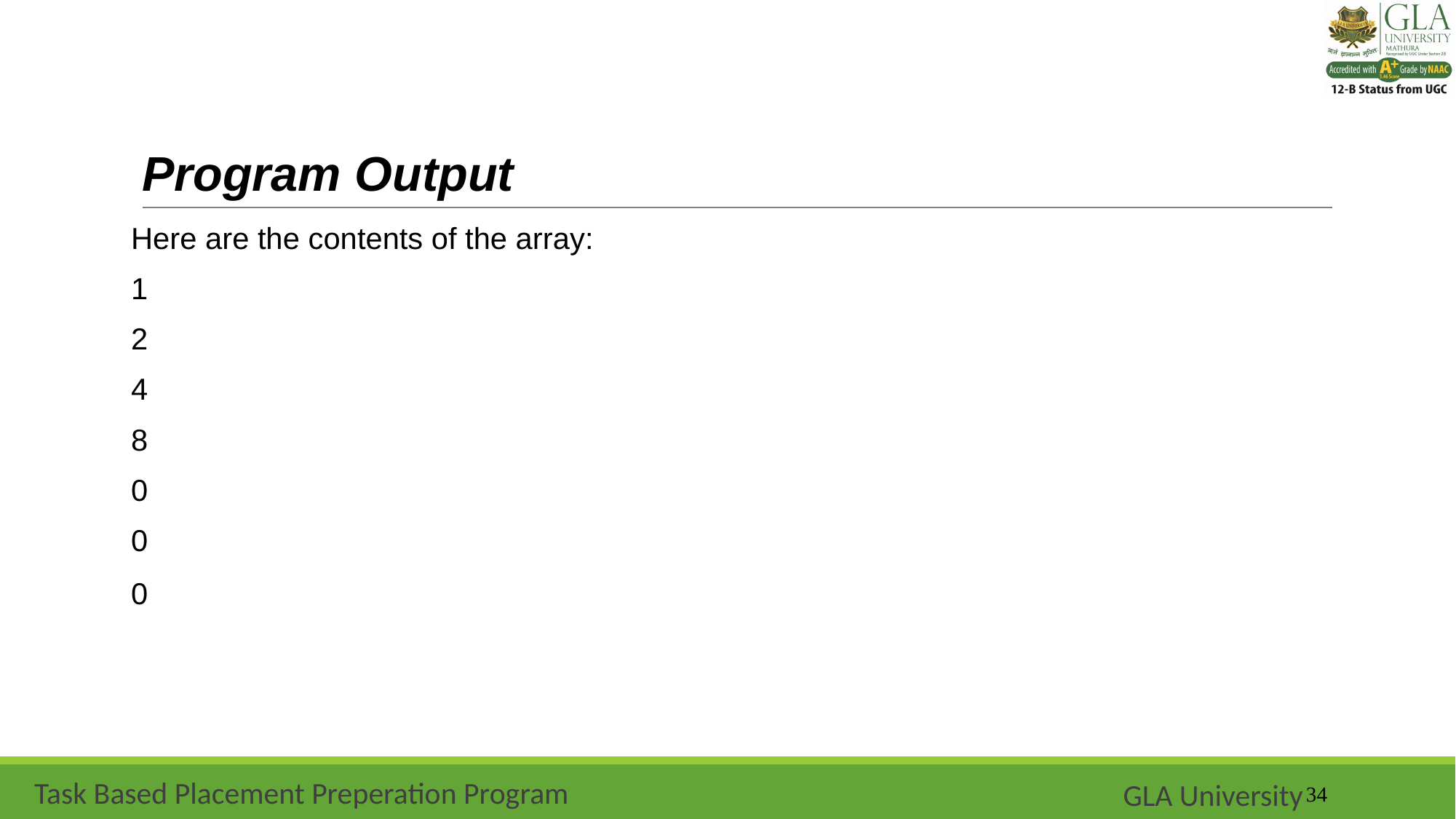

# Program Output
Here are the contents of the array:
1
2
4
8
0
0
0

34